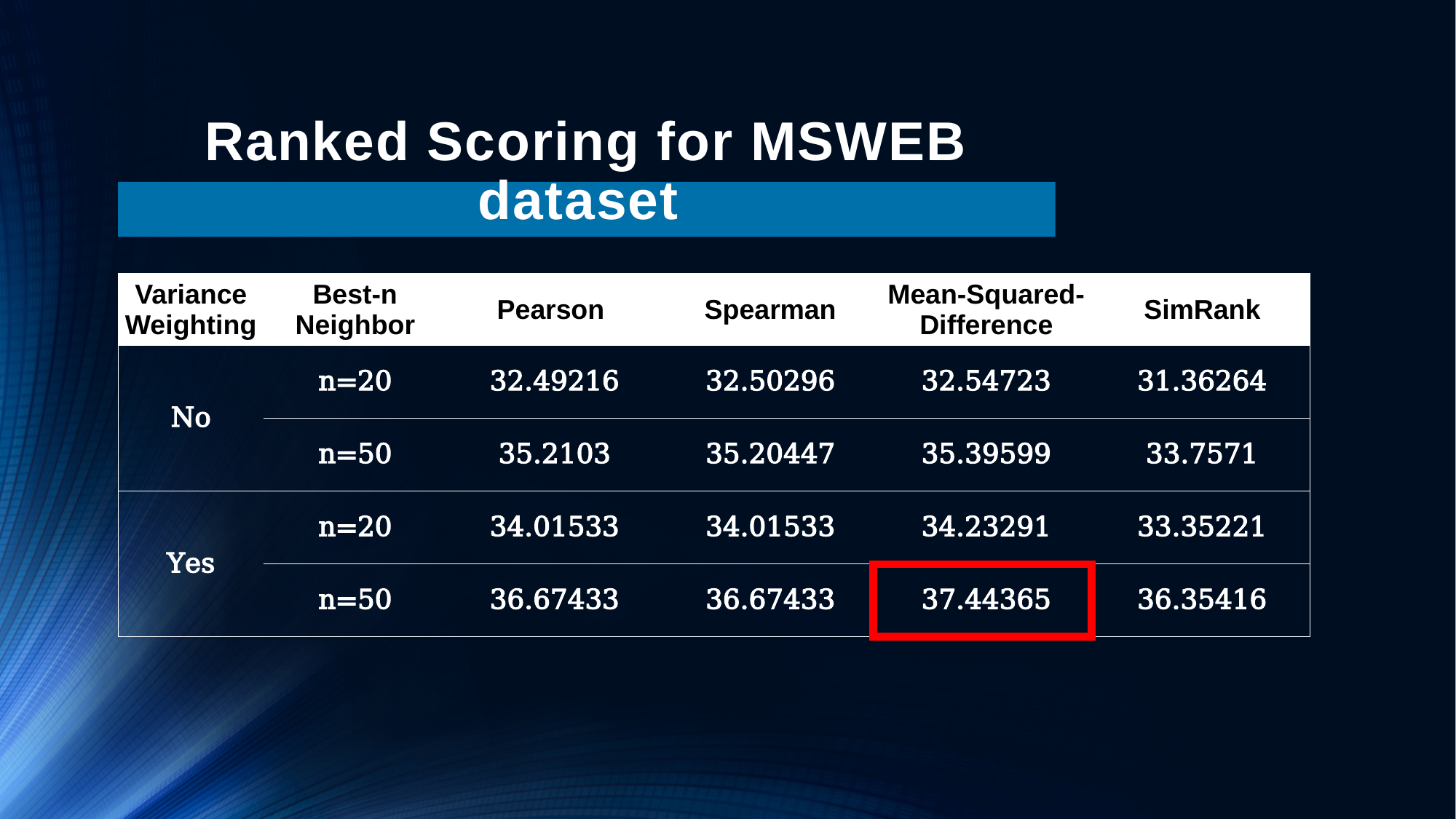

Ranked Scoring for MSWEB dataset
| Variance Weighting | Best-n Neighbor | Pearson | Spearman | Mean-Squared-Difference | SimRank |
| --- | --- | --- | --- | --- | --- |
| No | n=20 | 32.49216 | 32.50296 | 32.54723 | 31.36264 |
|  | n=50 | 35.2103 | 35.20447 | 35.39599 | 33.7571 |
| Yes | n=20 | 34.01533 | 34.01533 | 34.23291 | 33.35221 |
|  | n=50 | 36.67433 | 36.67433 | 37.44365 | 36.35416 |